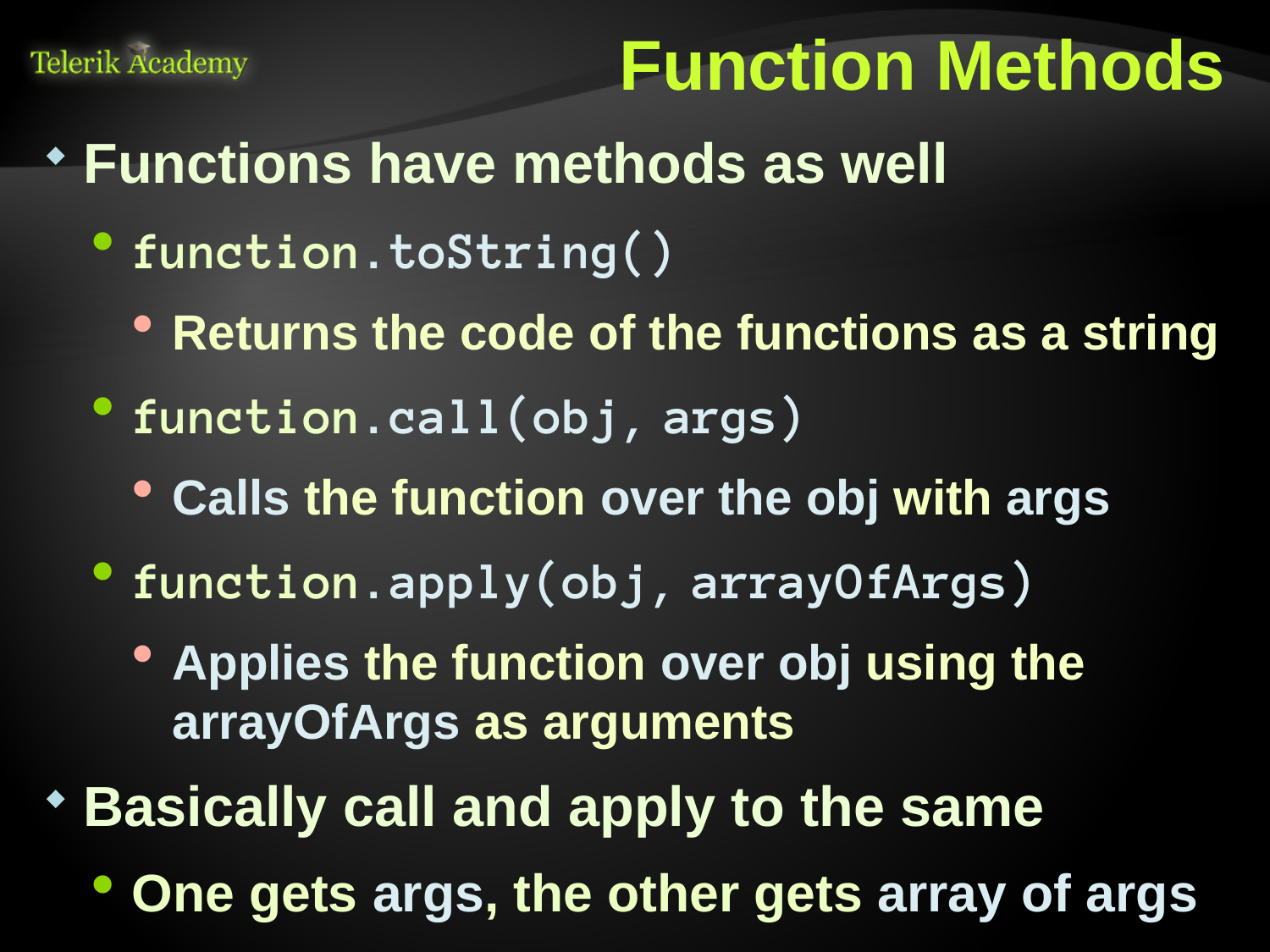

# Function Methods
Functions have methods as well
function.toString()
Returns the code of the functions as a string
function.call(obj, args)
Calls the function over the obj with args
function.apply(obj, arrayOfArgs)
Applies the function over obj using the arrayOfArgs as arguments
Basically call and apply to the same
One gets args, the other gets array of args